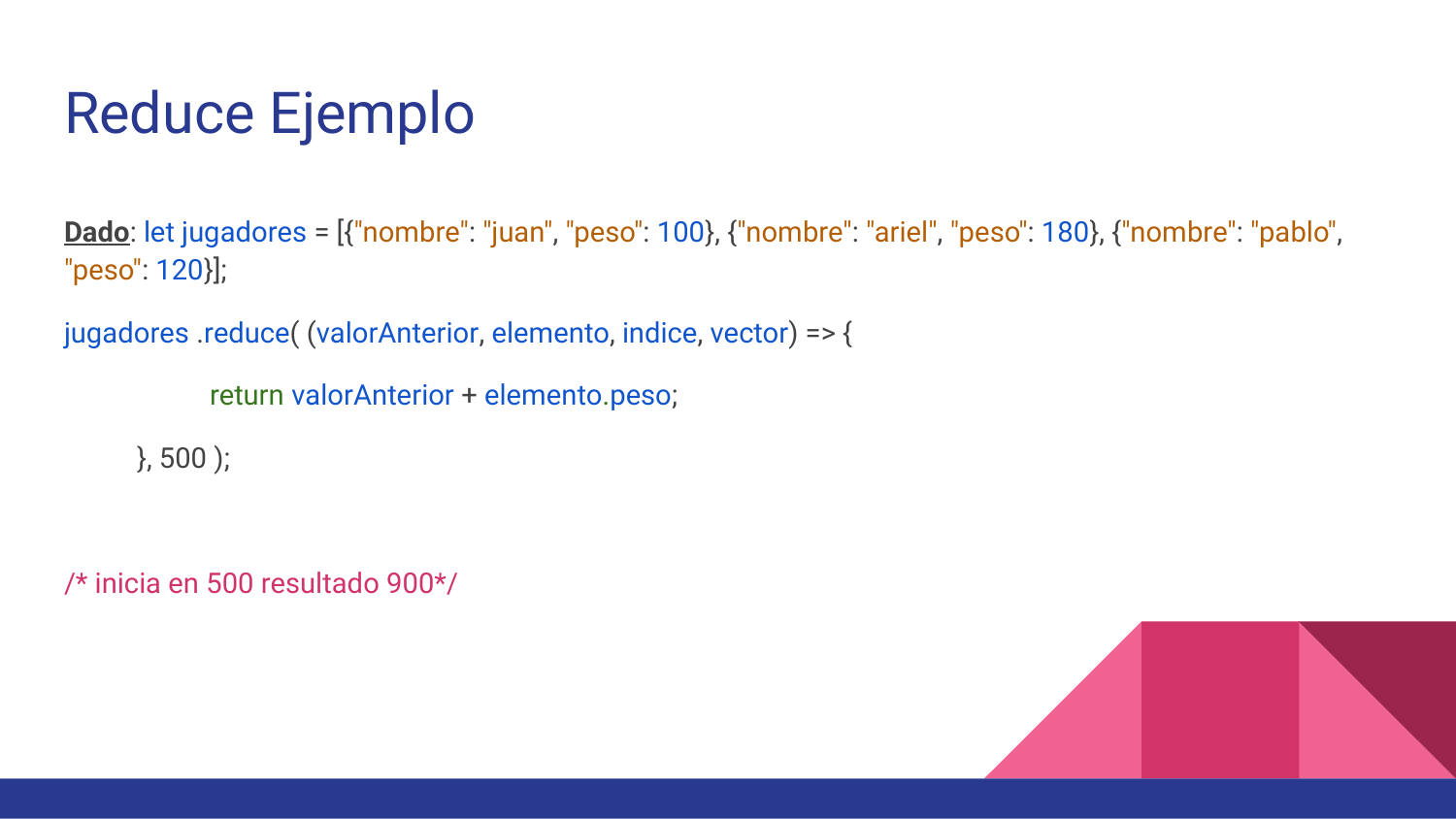

# Reduce Ejemplo
Dado: let jugadores = [{"nombre": "juan", "peso": 100}, {"nombre": "ariel", "peso": 180}, {"nombre": "pablo", "peso": 120}];
jugadores .reduce( (valorAnterior, elemento, indice, vector) => {
	return valorAnterior + elemento.peso;
}, 500 );

/* inicia en 500 resultado 900*/